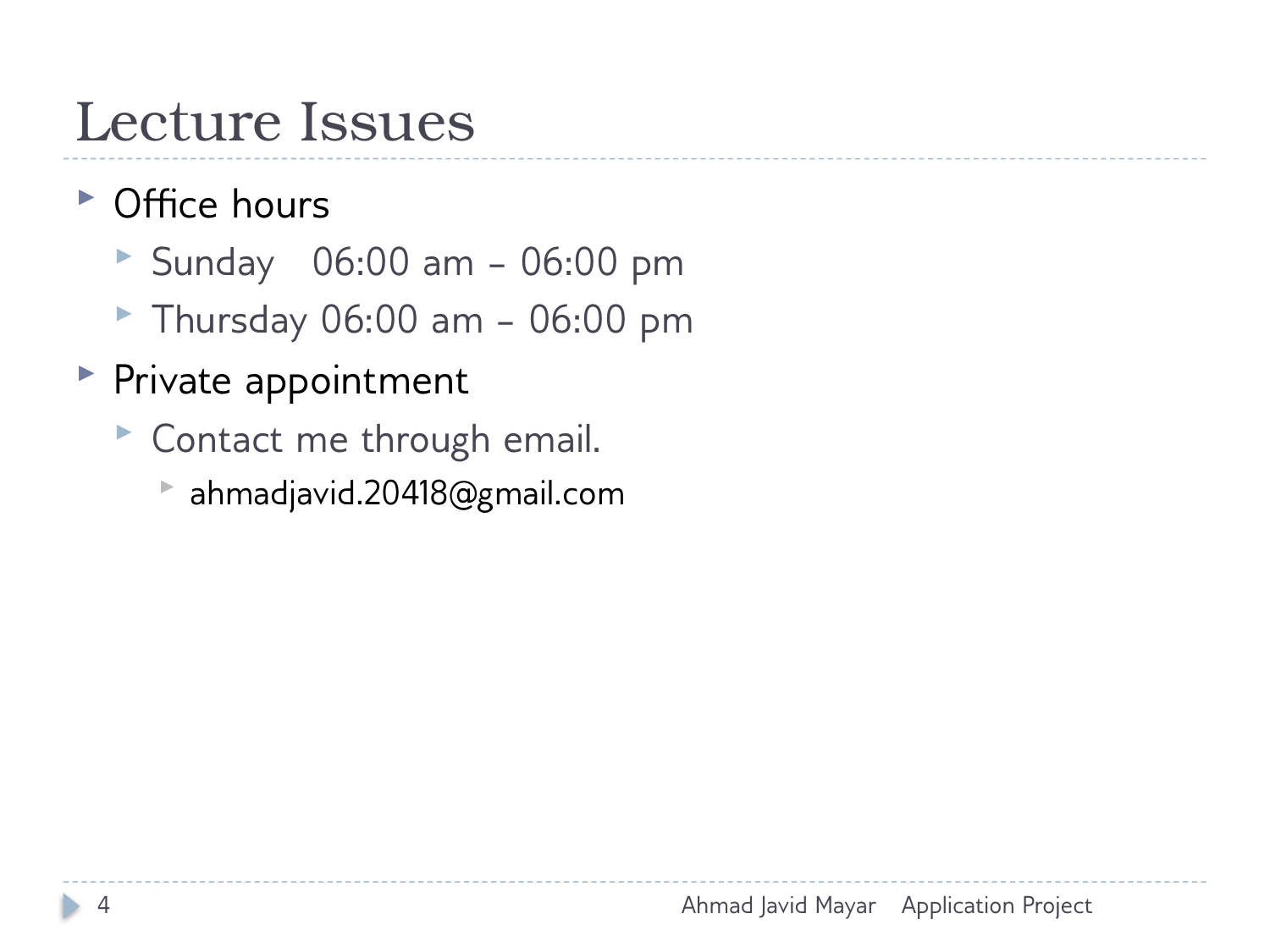

# Lecture Issues
Office hours
Sunday   06:00 am – 06:00 pm
Thursday 06:00 am – 06:00 pm
Private appointment
Contact me through email.
ahmadjavid.20418@gmail.com
4
Ahmad Javid Mayar
Application Project